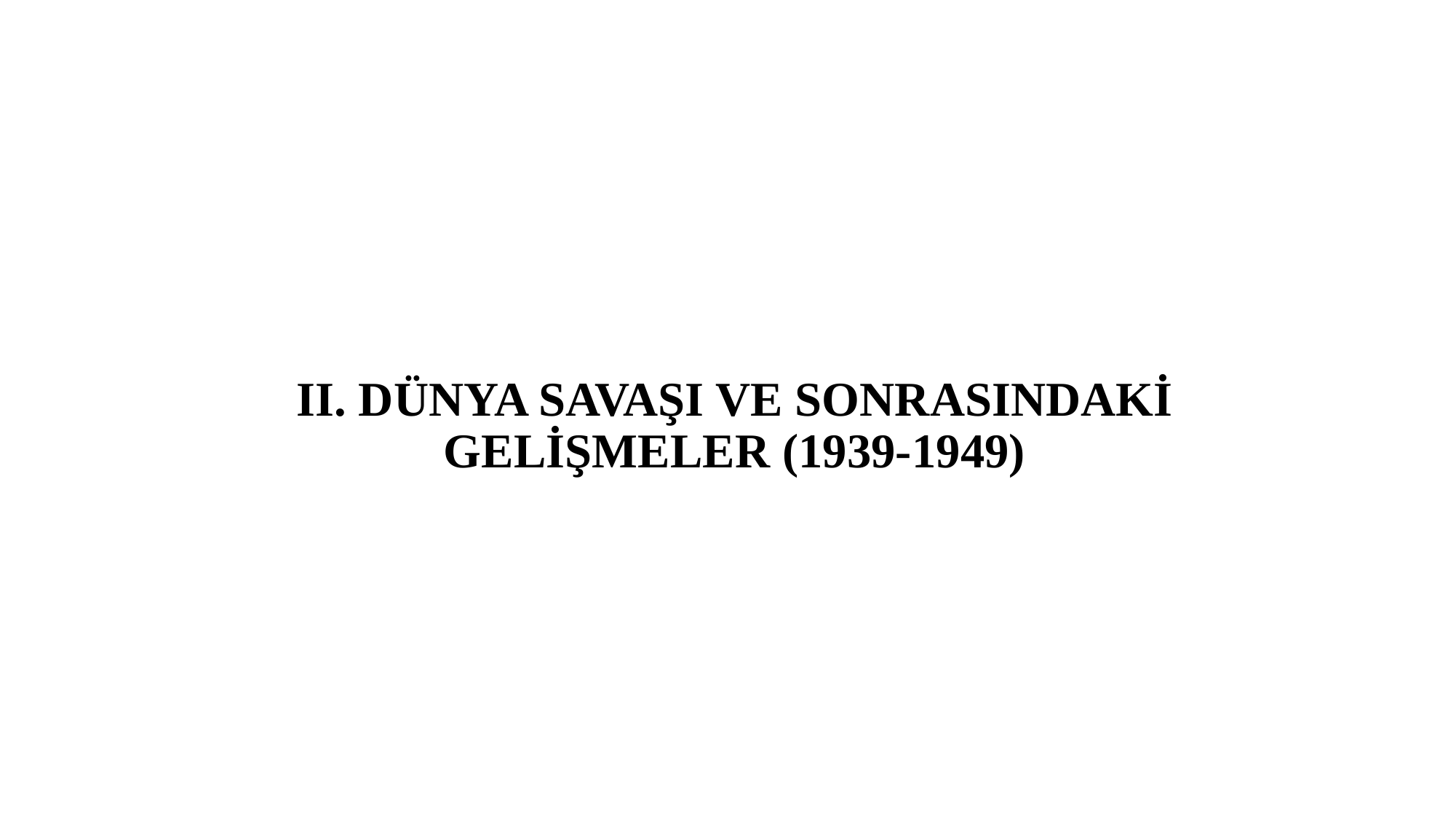

# II. DÜNYA SAVAŞI VE SONRASINDAKİ GELİŞMELER (1939-1949)